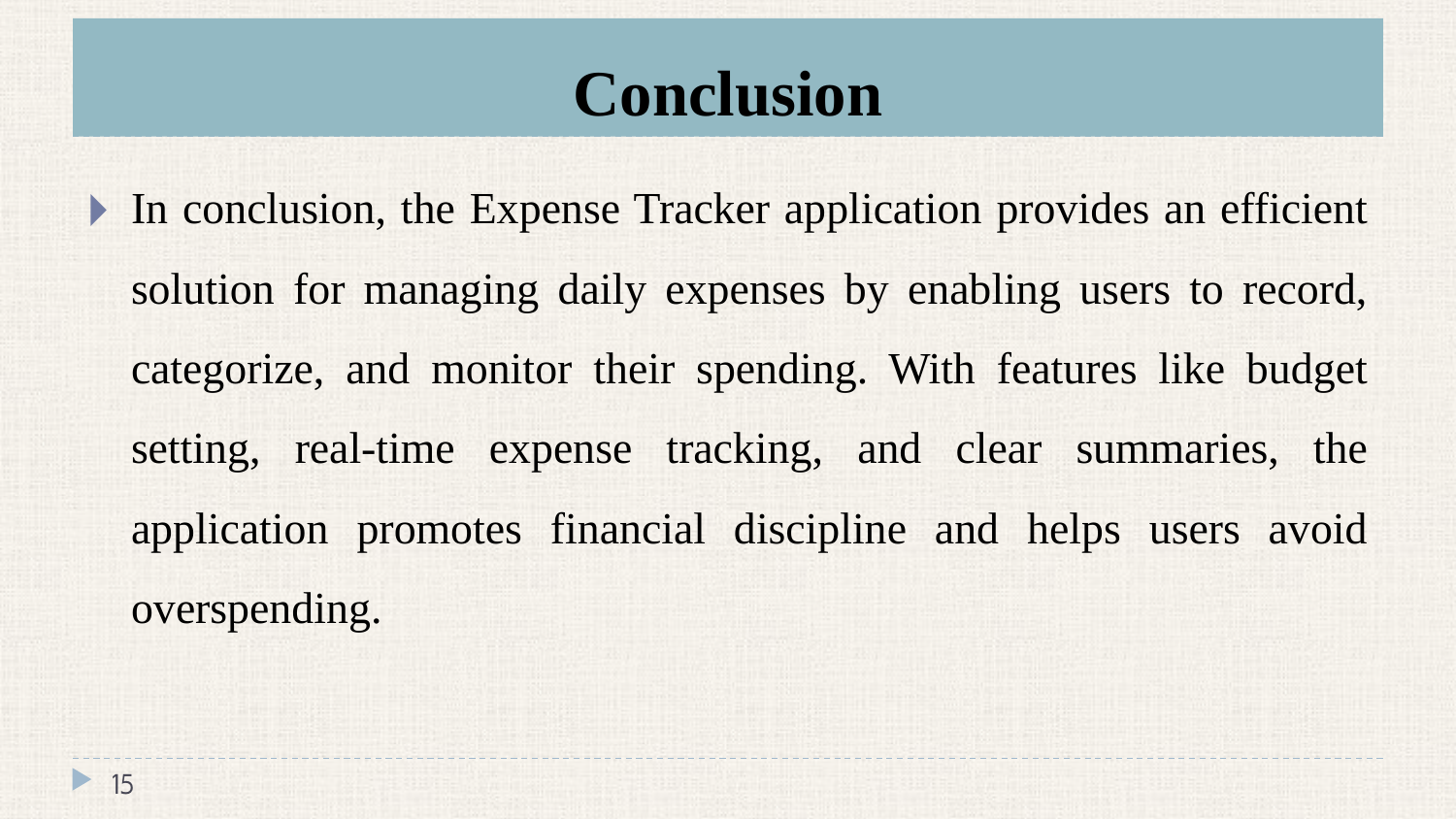

# Conclusion
In conclusion, the Expense Tracker application provides an efficient solution for managing daily expenses by enabling users to record, categorize, and monitor their spending. With features like budget setting, real-time expense tracking, and clear summaries, the application promotes financial discipline and helps users avoid overspending.
15